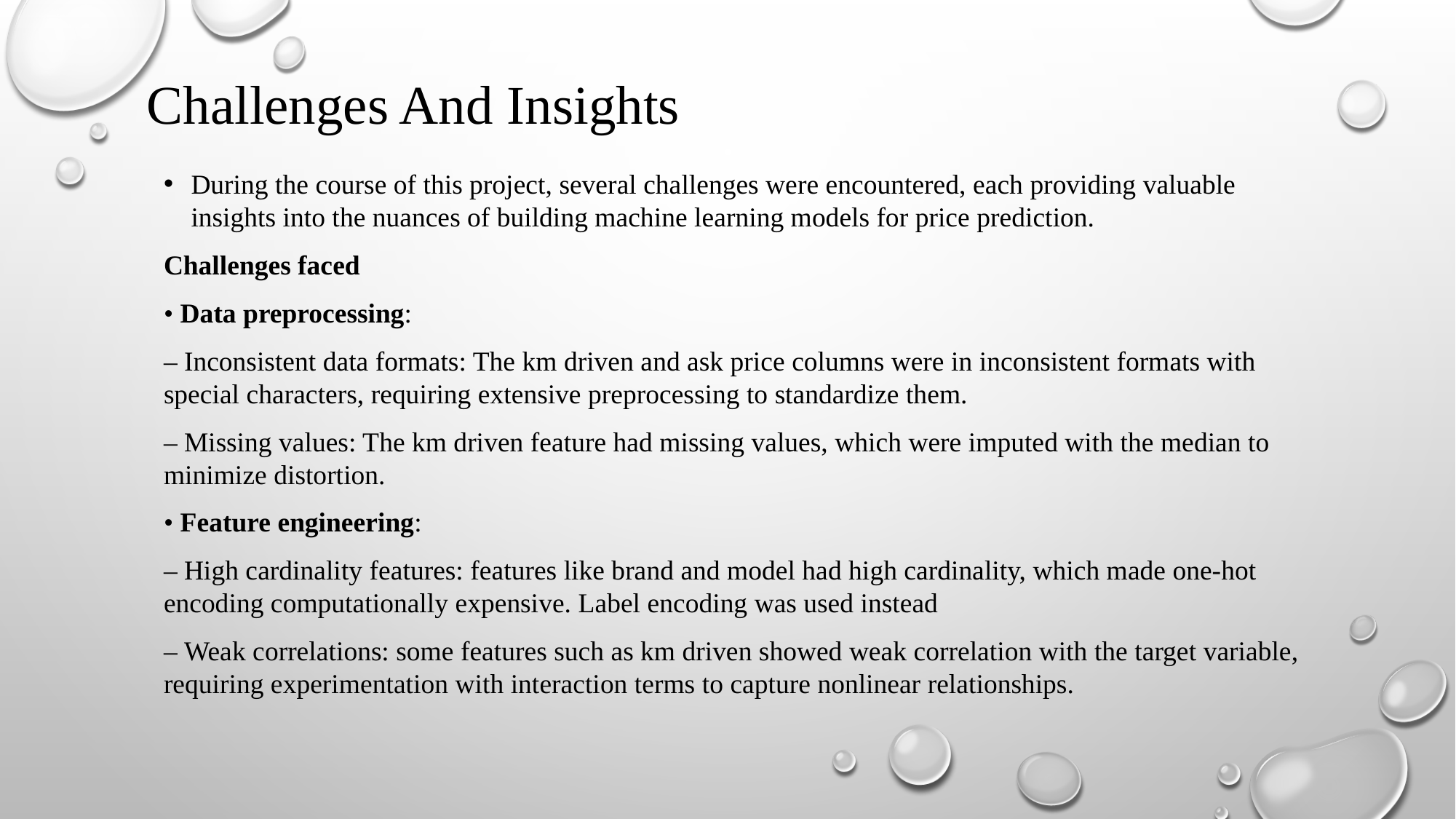

# Challenges And Insights
During the course of this project, several challenges were encountered, each providing valuable insights into the nuances of building machine learning models for price prediction.
Challenges faced
• Data preprocessing:
– Inconsistent data formats: The km driven and ask price columns were in inconsistent formats with special characters, requiring extensive preprocessing to standardize them.
– Missing values: The km driven feature had missing values, which were imputed with the median to minimize distortion.
• Feature engineering:
– High cardinality features: features like brand and model had high cardinality, which made one-hot encoding computationally expensive. Label encoding was used instead
– Weak correlations: some features such as km driven showed weak correlation with the target variable, requiring experimentation with interaction terms to capture nonlinear relationships.